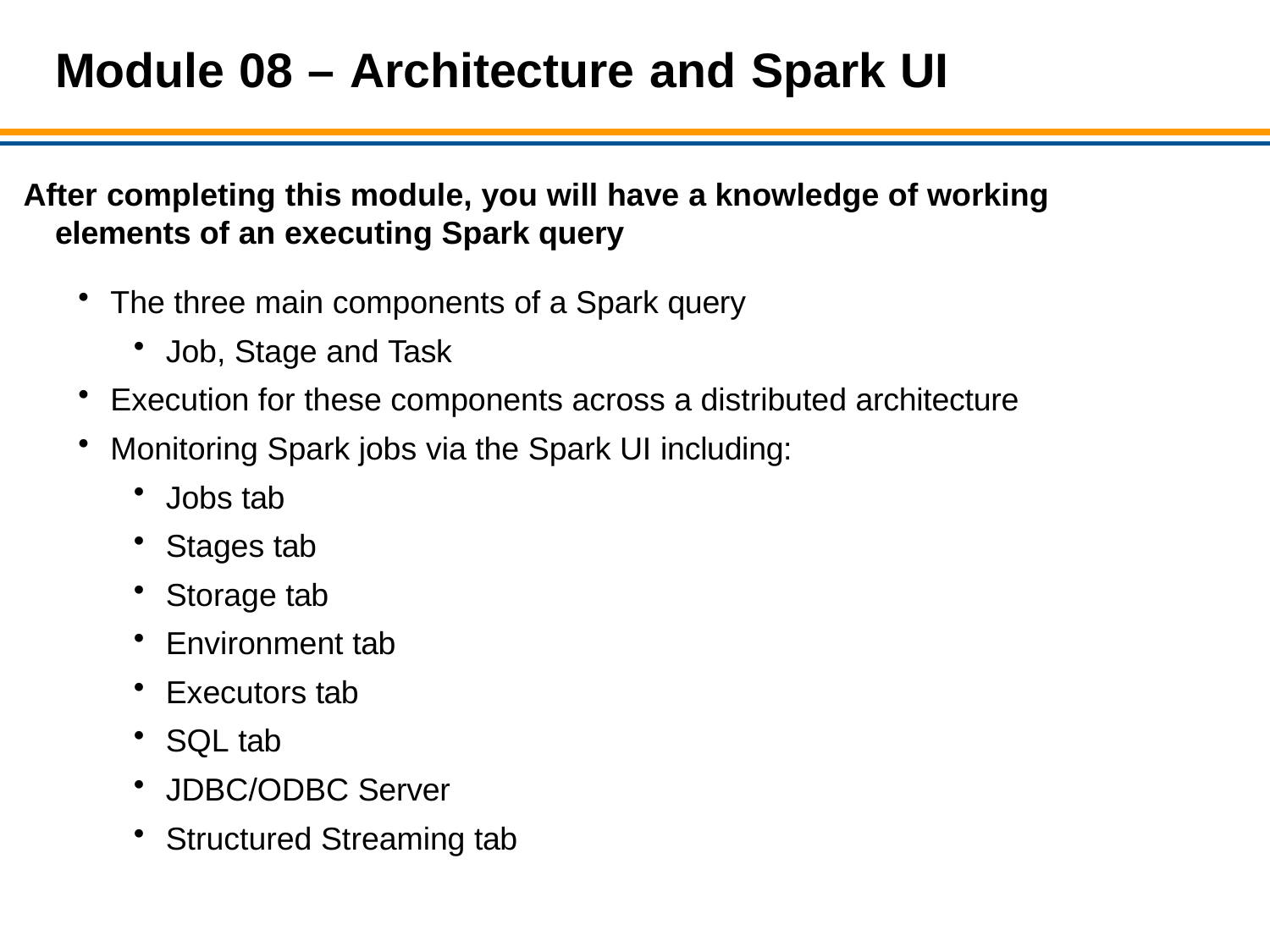

# Module 08 – Architecture and Spark UI
After completing this module, you will have a knowledge of working elements of an executing Spark query
The three main components of a Spark query
Job, Stage and Task
Execution for these components across a distributed architecture
Monitoring Spark jobs via the Spark UI including:
Jobs tab
Stages tab
Storage tab
Environment tab
Executors tab
SQL tab
JDBC/ODBC Server
Structured Streaming tab